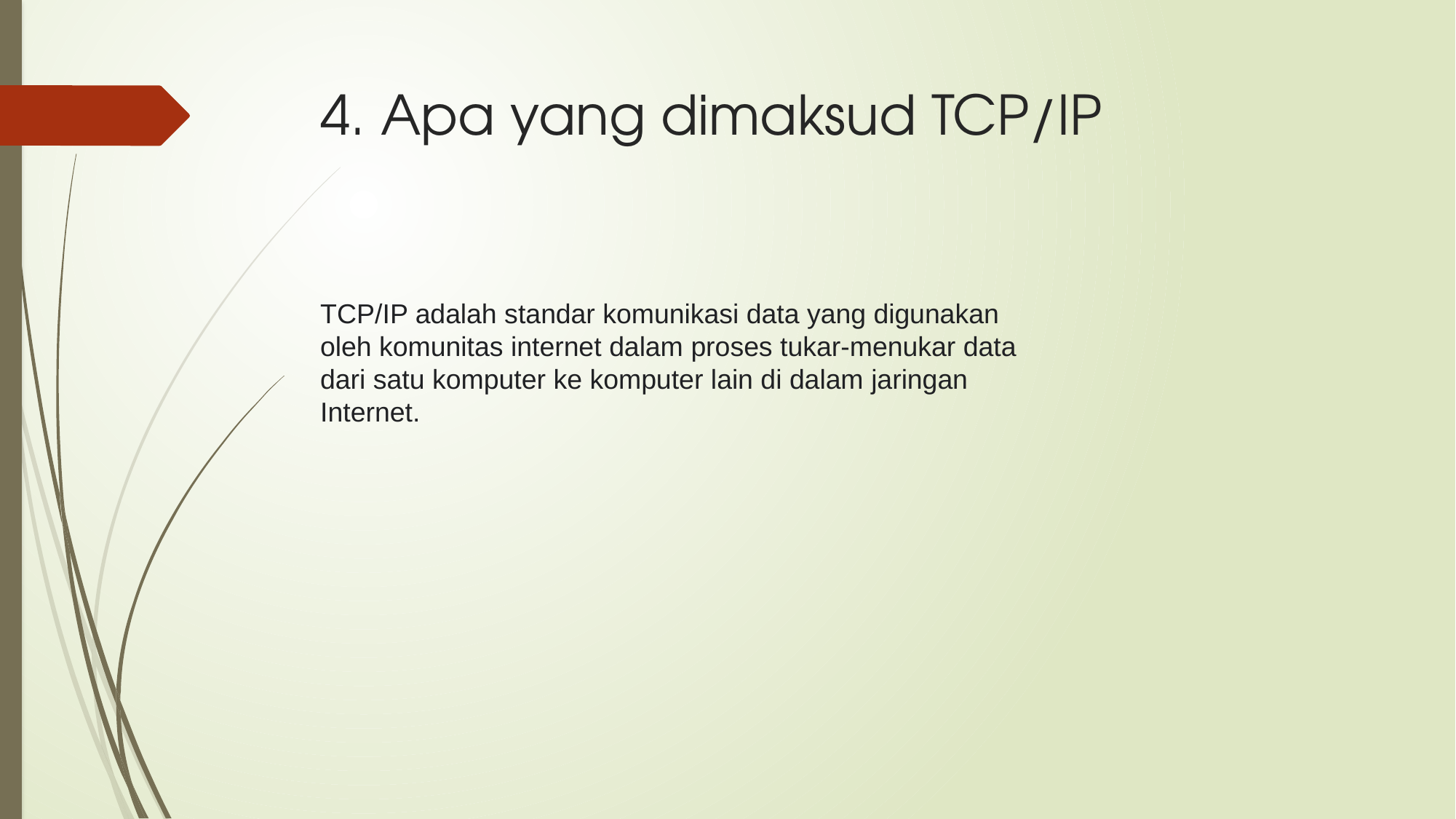

# 4. Apa yang dimaksud TCP/IP
TCP/IP adalah standar komunikasi data yang digunakan oleh komunitas internet dalam proses tukar-menukar data dari satu komputer ke komputer lain di dalam jaringan Internet.